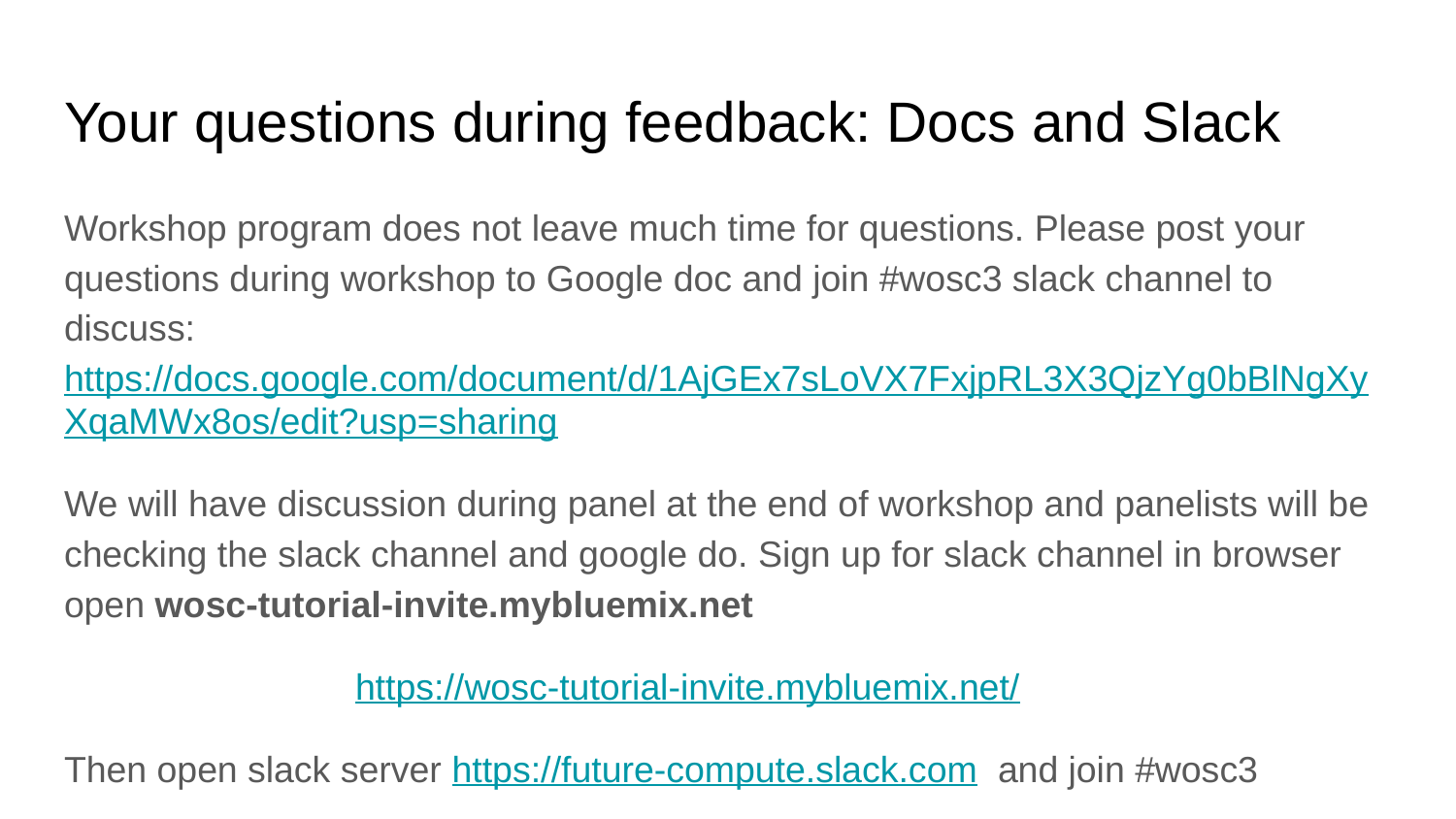

# Your questions during feedback: Docs and Slack
Workshop program does not leave much time for questions. Please post your questions during workshop to Google doc and join #wosc3 slack channel to discuss: https://docs.google.com/document/d/1AjGEx7sLoVX7FxjpRL3X3QjzYg0bBlNgXyXqaMWx8os/edit?usp=sharing
We will have discussion during panel at the end of workshop and panelists will be checking the slack channel and google do. Sign up for slack channel in browser open wosc-tutorial-invite.mybluemix.net
https://wosc-tutorial-invite.mybluemix.net/
Then open slack server https://future-compute.slack.com  and join #wosc3